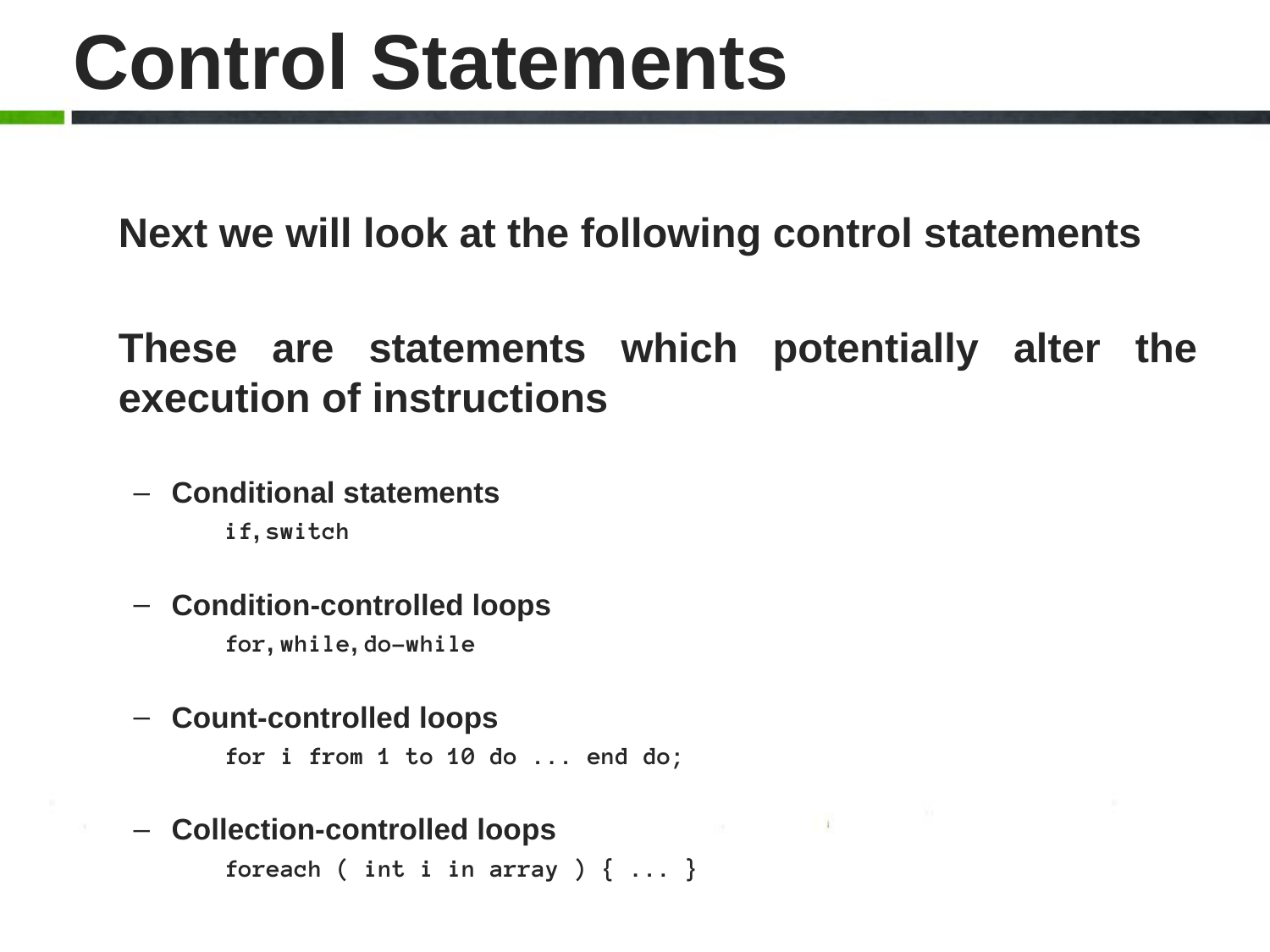

# Control Statements
	Next we will look at the following control statements

	These are statements which potentially alter the execution of instructions

Conditional statements
	if, switch

Condition-controlled loops
	for, while, do-while

Count-controlled loops
	for i from 1 to 10 do ... end do;

Collection-controlled loops
	foreach ( int i in array ) { ... }